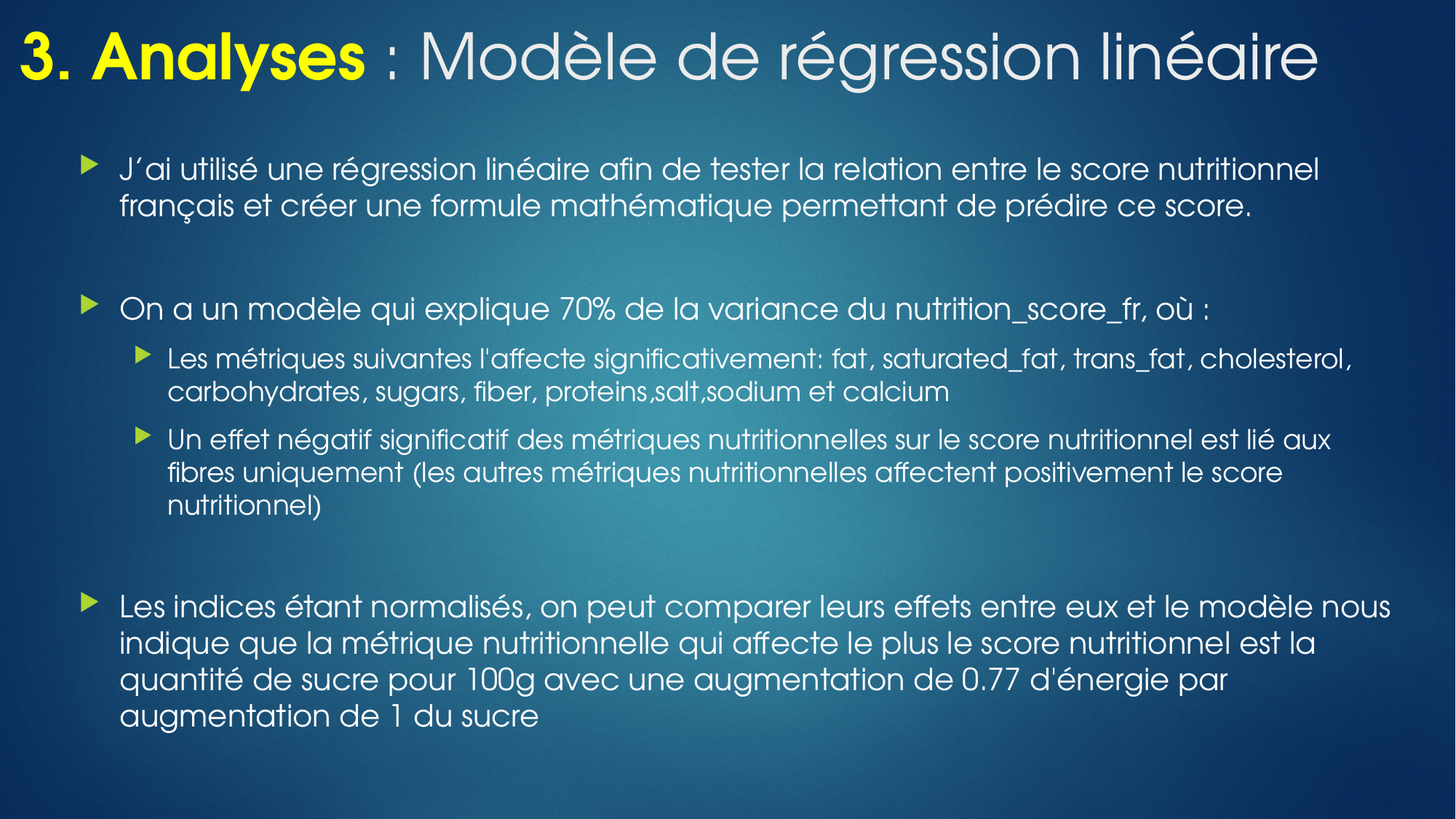

# 3. Analyses : Modèle de régression linéaire
J’ai utilisé une régression linéaire afin de tester la relation entre le score nutritionnel français et créer une formule mathématique permettant de prédire ce score.

On a un modèle qui explique 70% de la variance du nutrition_score_fr, où :
Les métriques suivantes l'affecte significativement: fat, saturated_fat, trans_fat, cholesterol, carbohydrates, sugars, fiber, proteins,salt,sodium et calcium
Un effet négatif significatif des métriques nutritionnelles sur le score nutritionnel est lié aux fibres uniquement (les autres métriques nutritionnelles affectent positivement le score nutritionnel)

Les indices étant normalisés, on peut comparer leurs effets entre eux et le modèle nous indique que la métrique nutritionnelle qui affecte le plus le score nutritionnel est la quantité de sucre pour 100g avec une augmentation de 0.77 d'énergie par augmentation de 1 du sucre